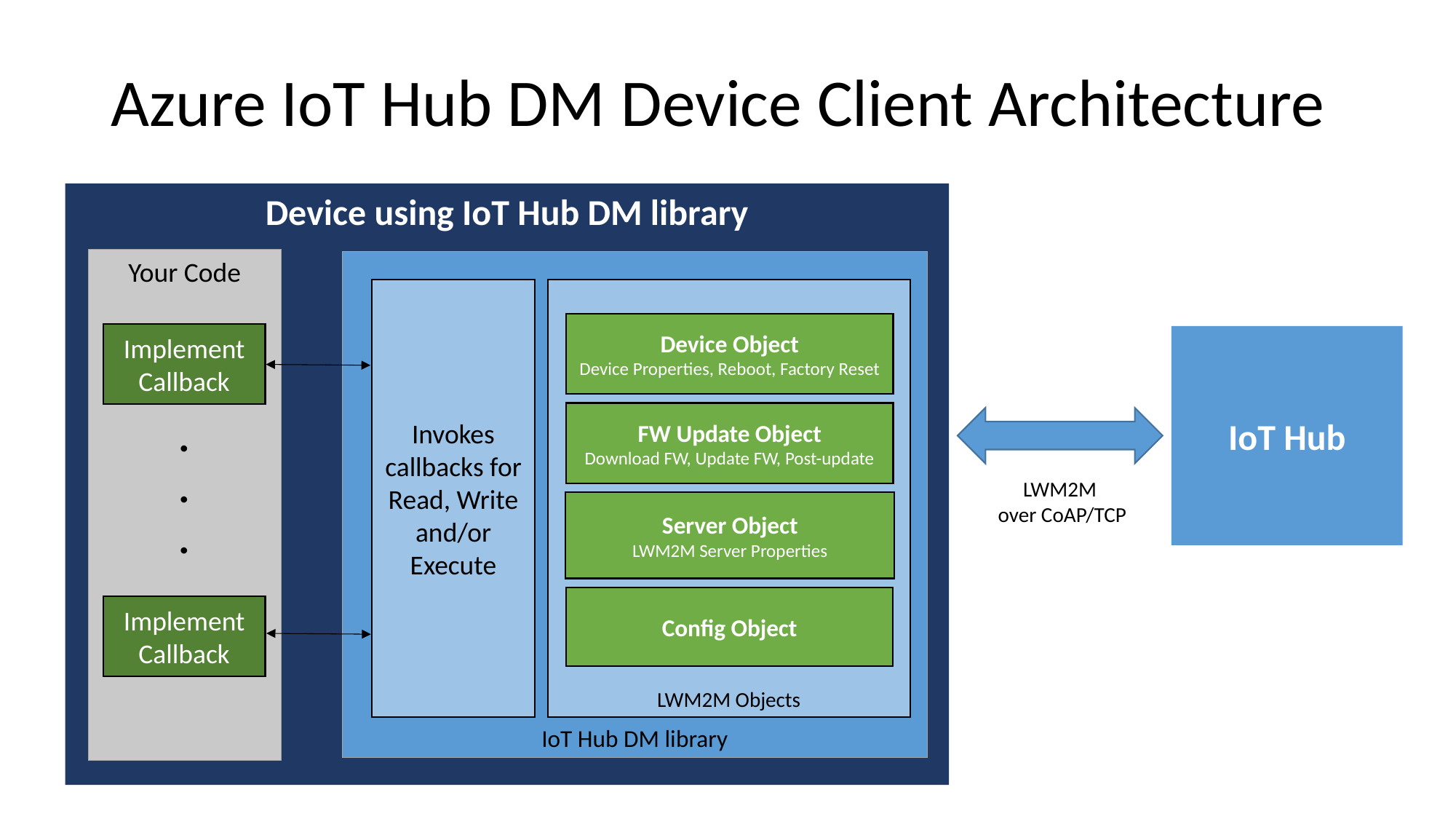

# Azure IoT Hub DM Device Client Architecture
Device using IoT Hub DM library
Your Code
IoT Hub DM library
Invokes callbacks for Read, Write and/or Execute
LWM2M Objects
Device Object
Device Properties, Reboot, Factory Reset
Implement Callback
IoT Hub
FW Update Object
Download FW, Update FW, Post-update
.
.
.

LWM2M
over CoAP/TCP
Server Object
LWM2M Server Properties
Config Object
Implement Callback